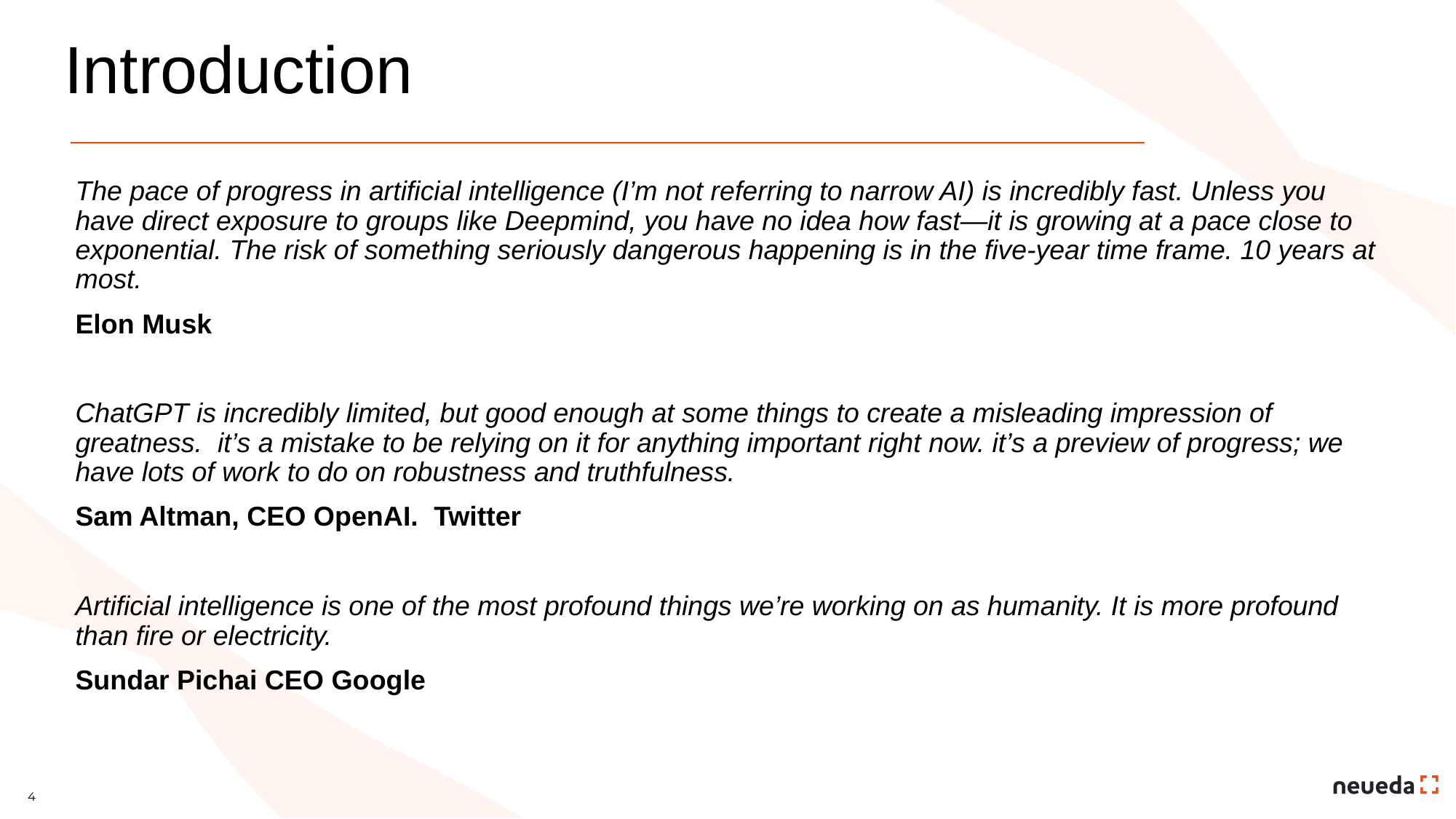

# Introduction
The pace of progress in artificial intelligence (I’m not referring to narrow AI) is incredibly fast. Unless you have direct exposure to groups like Deepmind, you have no idea how fast—it is growing at a pace close to exponential. The risk of something seriously dangerous happening is in the five-year time frame. 10 years at most.
Elon Musk

ChatGPT is incredibly limited, but good enough at some things to create a misleading impression of greatness.  it’s a mistake to be relying on it for anything important right now. it’s a preview of progress; we have lots of work to do on robustness and truthfulness.
Sam Altman, CEO OpenAI.  Twitter

Artificial intelligence is one of the most profound things we’re working on as humanity. It is more profound than fire or electricity.
Sundar Pichai CEO Google